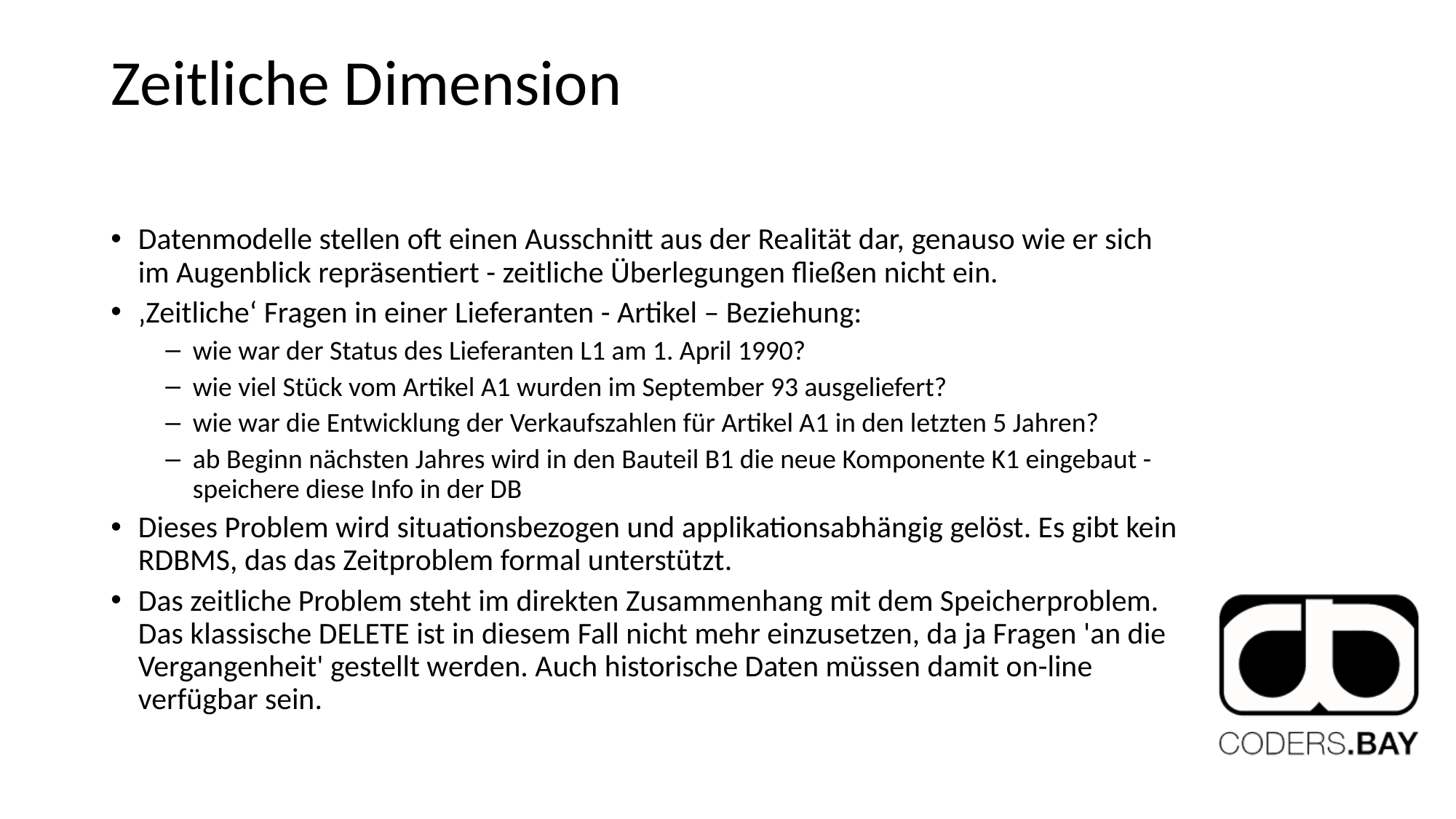

# Zeitliche Dimension
Datenmodelle stellen oft einen Ausschnitt aus der Realität dar, genauso wie er sich im Augenblick repräsentiert - zeitliche Überlegungen fließen nicht ein.
‚Zeitliche‘ Fragen in einer Lieferanten - Artikel – Beziehung:
wie war der Status des Lieferanten L1 am 1. April 1990?
wie viel Stück vom Artikel A1 wurden im September 93 ausgeliefert?
wie war die Entwicklung der Verkaufszahlen für Artikel A1 in den letzten 5 Jahren?
ab Beginn nächsten Jahres wird in den Bauteil B1 die neue Komponente K1 eingebaut - speichere diese Info in der DB
Dieses Problem wird situationsbezogen und applikationsabhängig gelöst. Es gibt kein RDBMS, das das Zeitproblem formal unterstützt.
Das zeitliche Problem steht im direkten Zusammenhang mit dem Speicherproblem. Das klassische DELETE ist in diesem Fall nicht mehr einzusetzen, da ja Fragen 'an die Vergangenheit' gestellt werden. Auch historische Daten müssen damit on-line verfügbar sein.